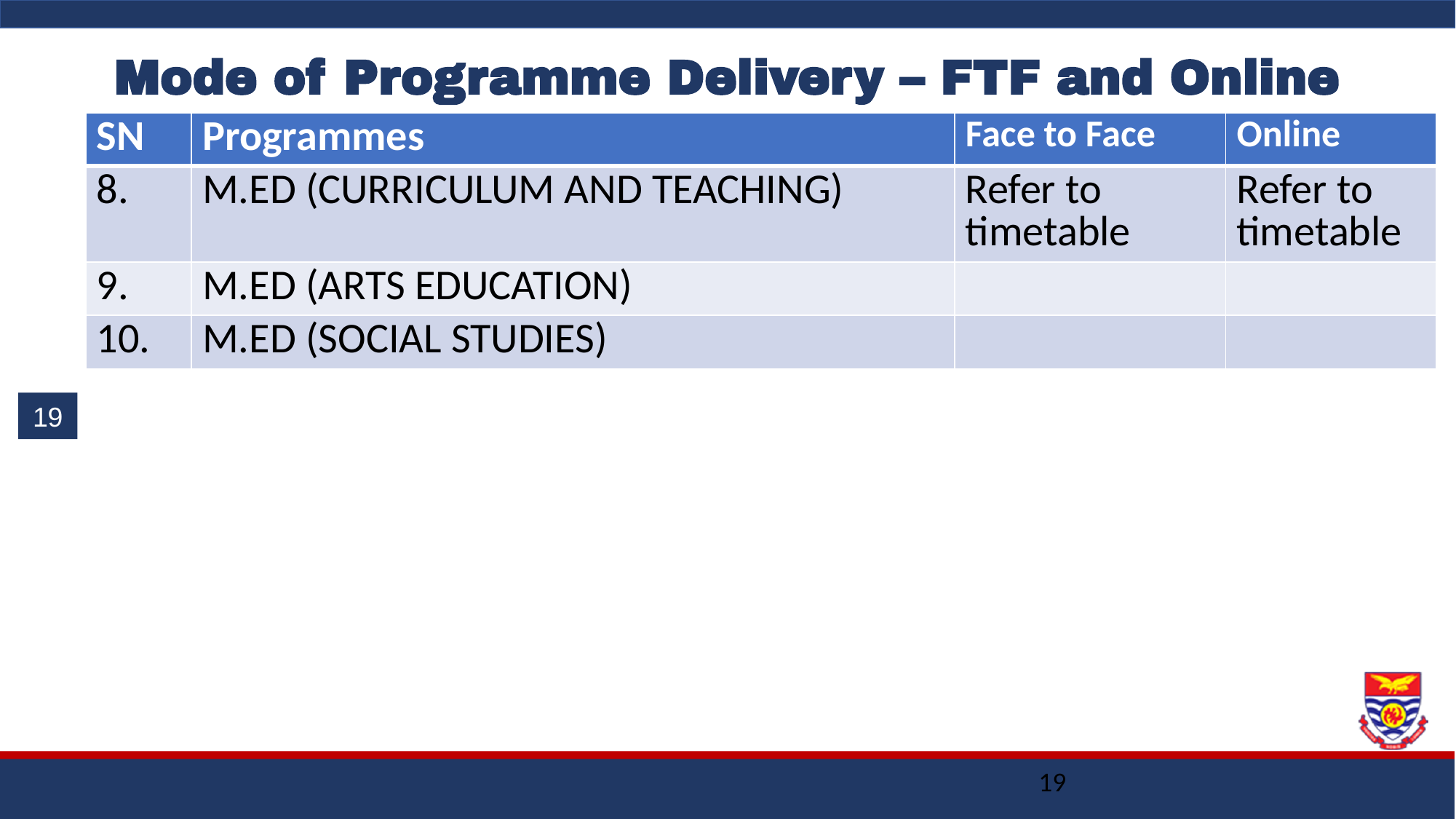

# Mode of Programme Delivery – FTF and Online
| SN | Programmes | Face to Face | Online |
| --- | --- | --- | --- |
| 8. | M.ED (CURRICULUM AND TEACHING) | Refer to timetable | Refer to timetable |
| 9. | M.ED (ARTS EDUCATION) |  |  |
| 10. | M.ED (SOCIAL STUDIES) |  |  |
19